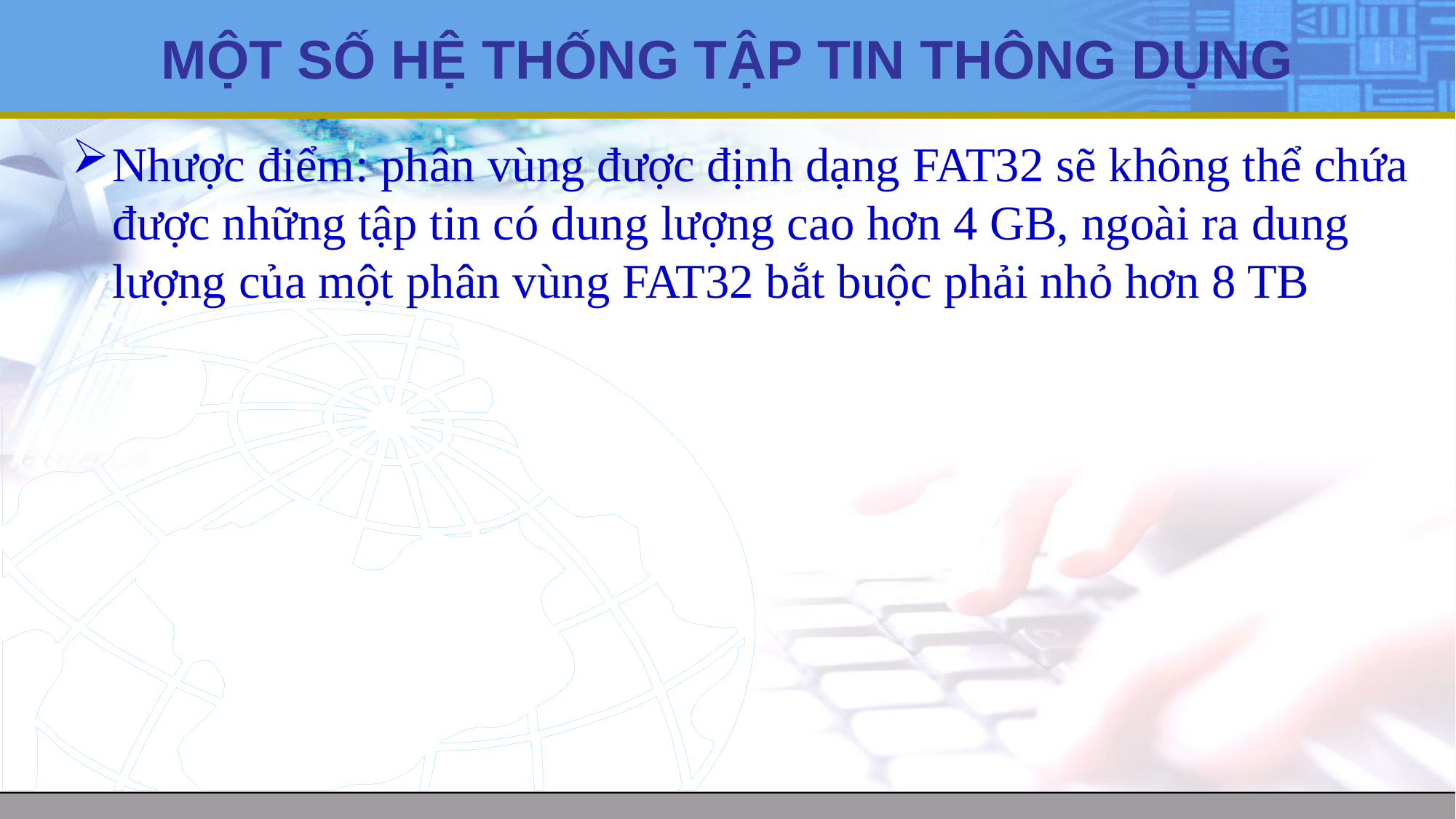

# MỘT SỐ HỆ THỐNG TẬP TIN THÔNG DỤNG
Nhược điểm: phân vùng được định dạng FAT32 sẽ không thể chứa được những tập tin có dung lượng cao hơn 4 GB, ngoài ra dung lượng của một phân vùng FAT32 bắt buộc phải nhỏ hơn 8 TB